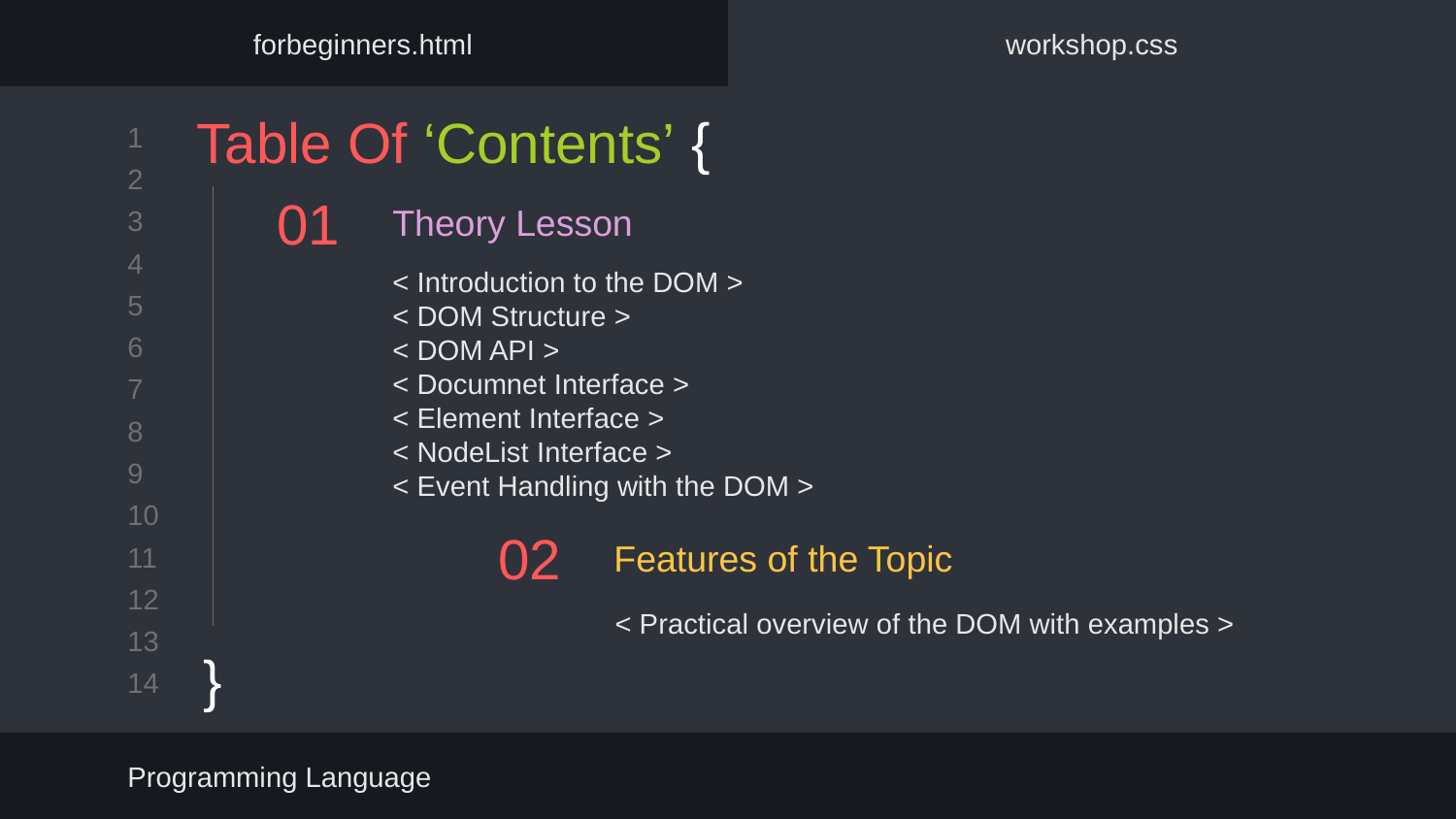

forbeginners.html
workshop.css
Table Of ‘Contents’ {
}
# 01
Theory Lesson
< Introduction to the DOM >
< DOM Structure >
< DOM API >
< Documnet Interface >
< Element Interface >
< NodeList Interface >
< Event Handling with the DOM >
02
Features of the Topic
< Practical overview of the DOM with examples >
Programming Language